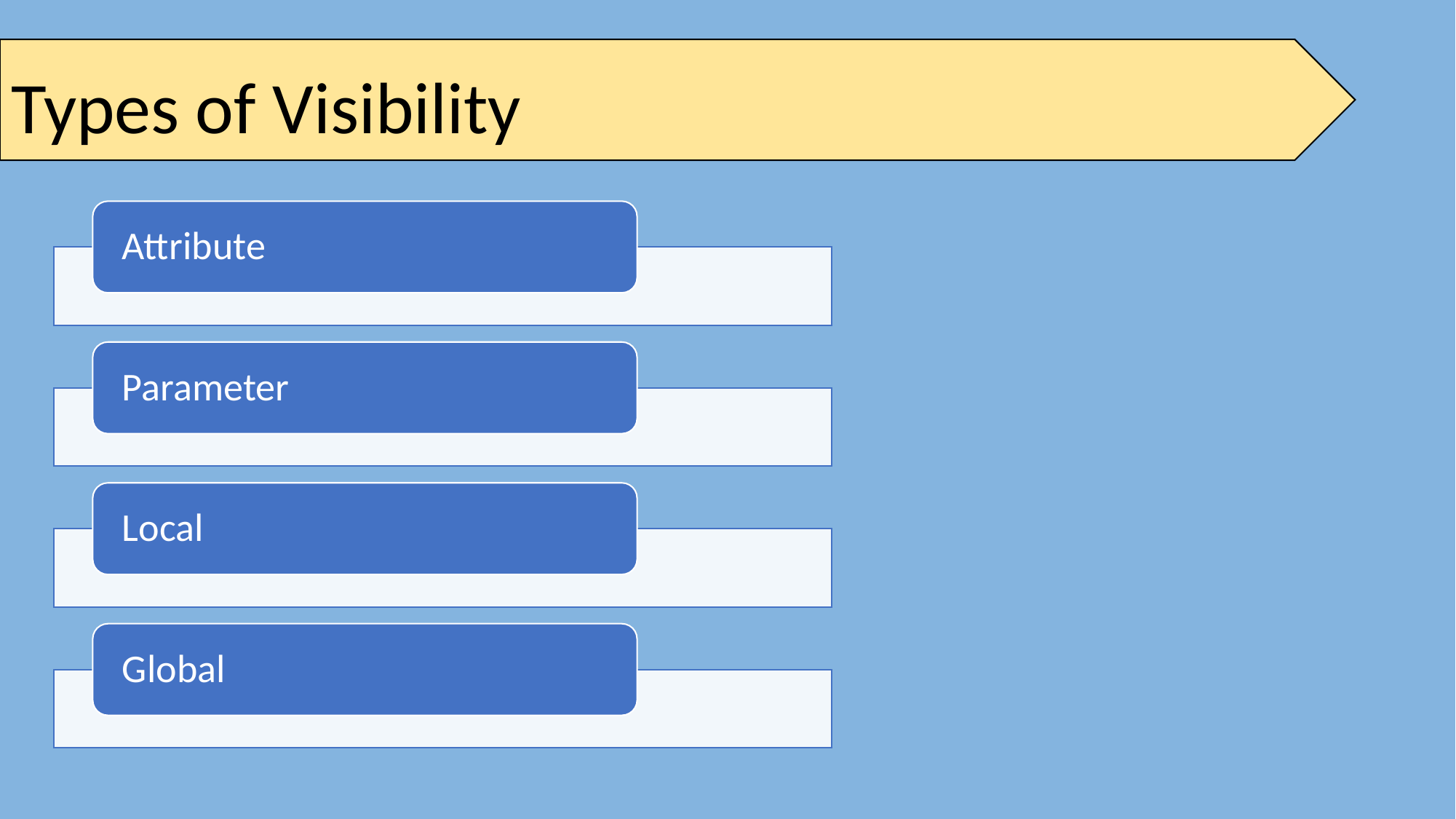

# Types of Visibility
Attribute
Parameter
Local
Global